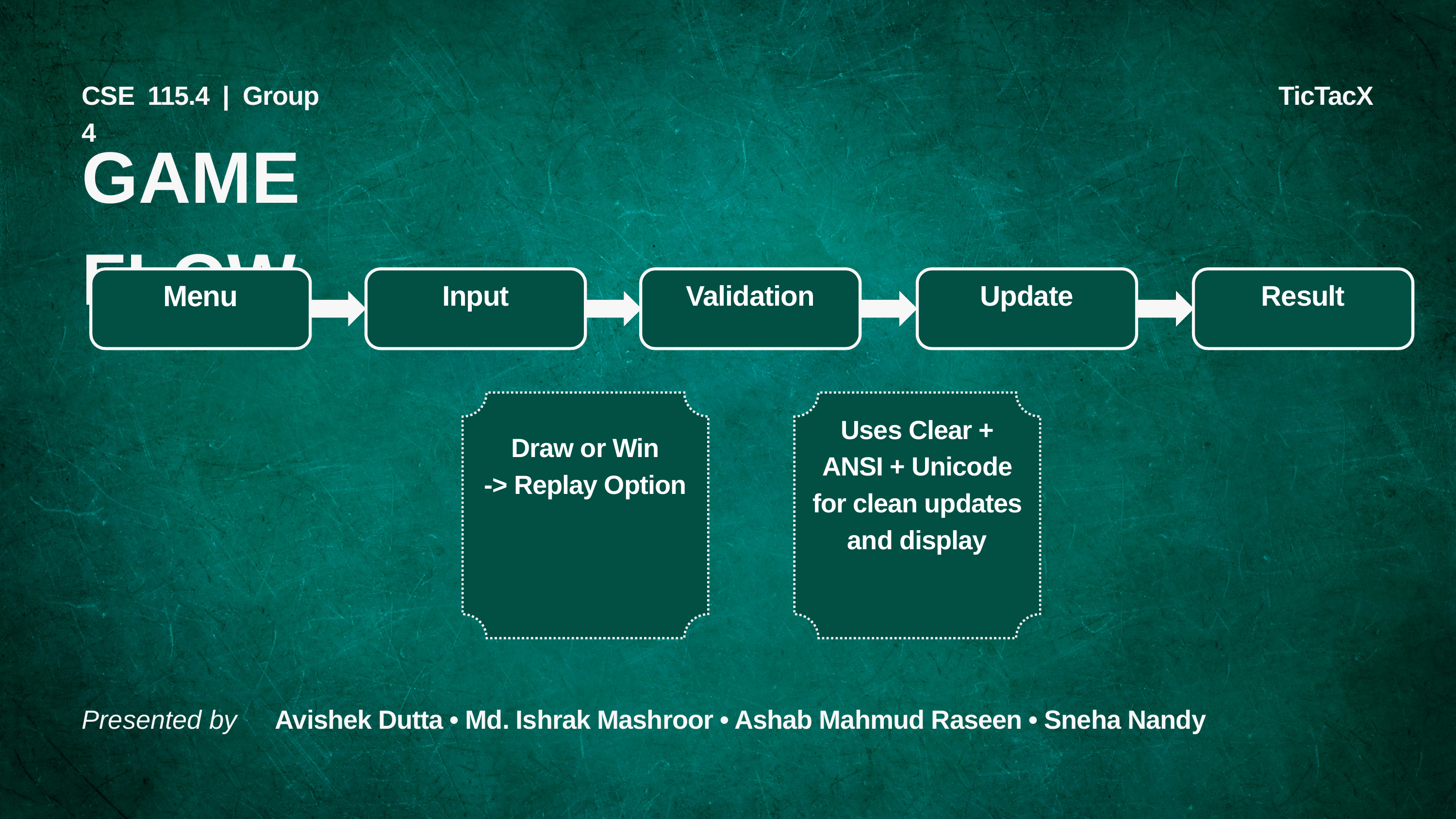

CSE 115.4 | Group 4
TicTacX
GAME FLOW

Menu

Input

Validation

Update

Result

Draw or Win
-> Replay Option

Uses Clear + ANSI + Unicode for clean updates and display

Presented by
Avishek Dutta • Md. Ishrak Mashroor • Ashab Mahmud Raseen • Sneha Nandy